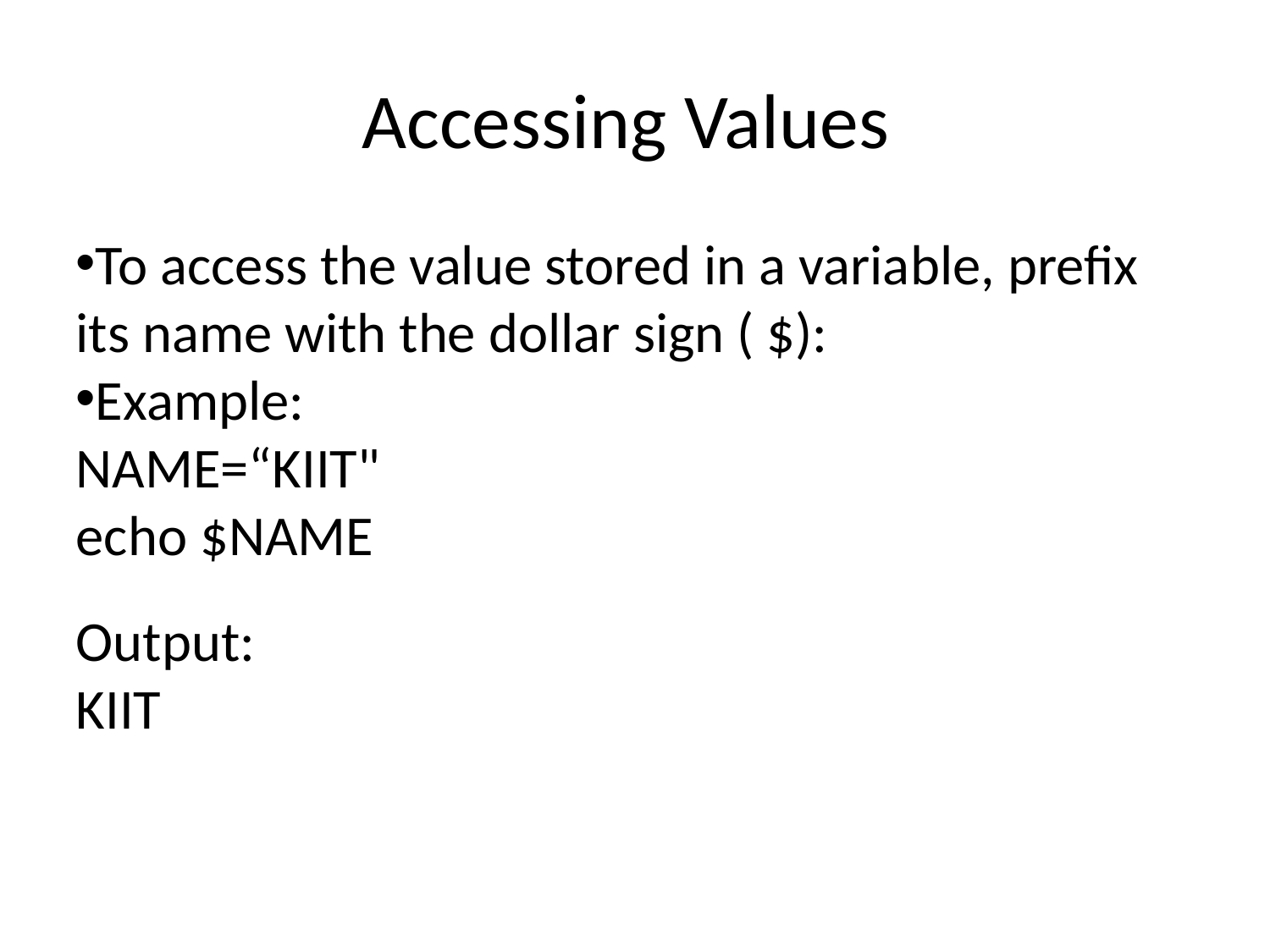

Accessing Values
To access the value stored in a variable, prefix its name with the dollar sign ( $):
Example:
NAME=“KIIT"
echo $NAME

Output:
KIIT